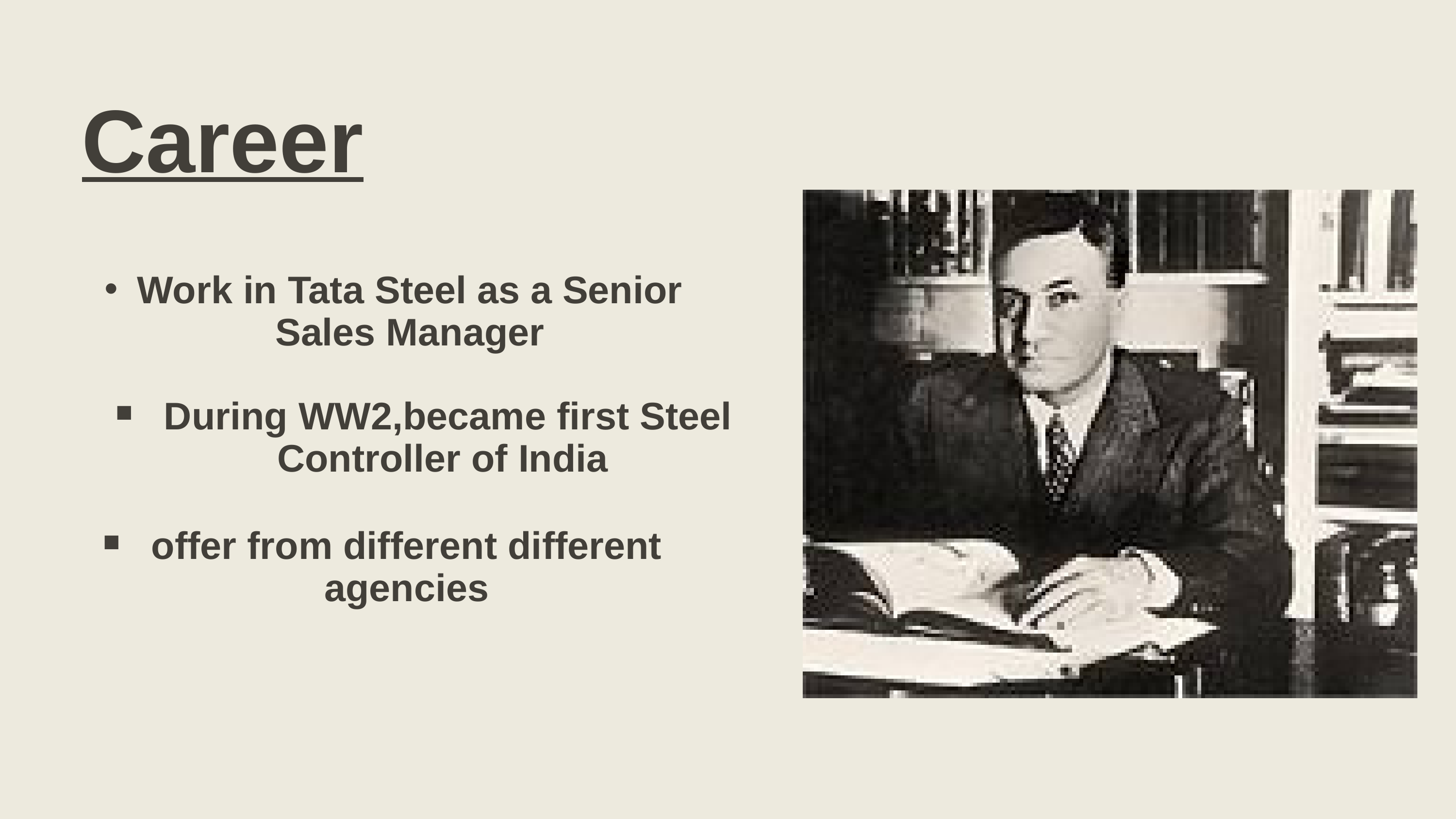

Career

Work in Tata Steel as a Senior Sales Manager
During WW2,became first Steel Controller of India
offer from different different agencies